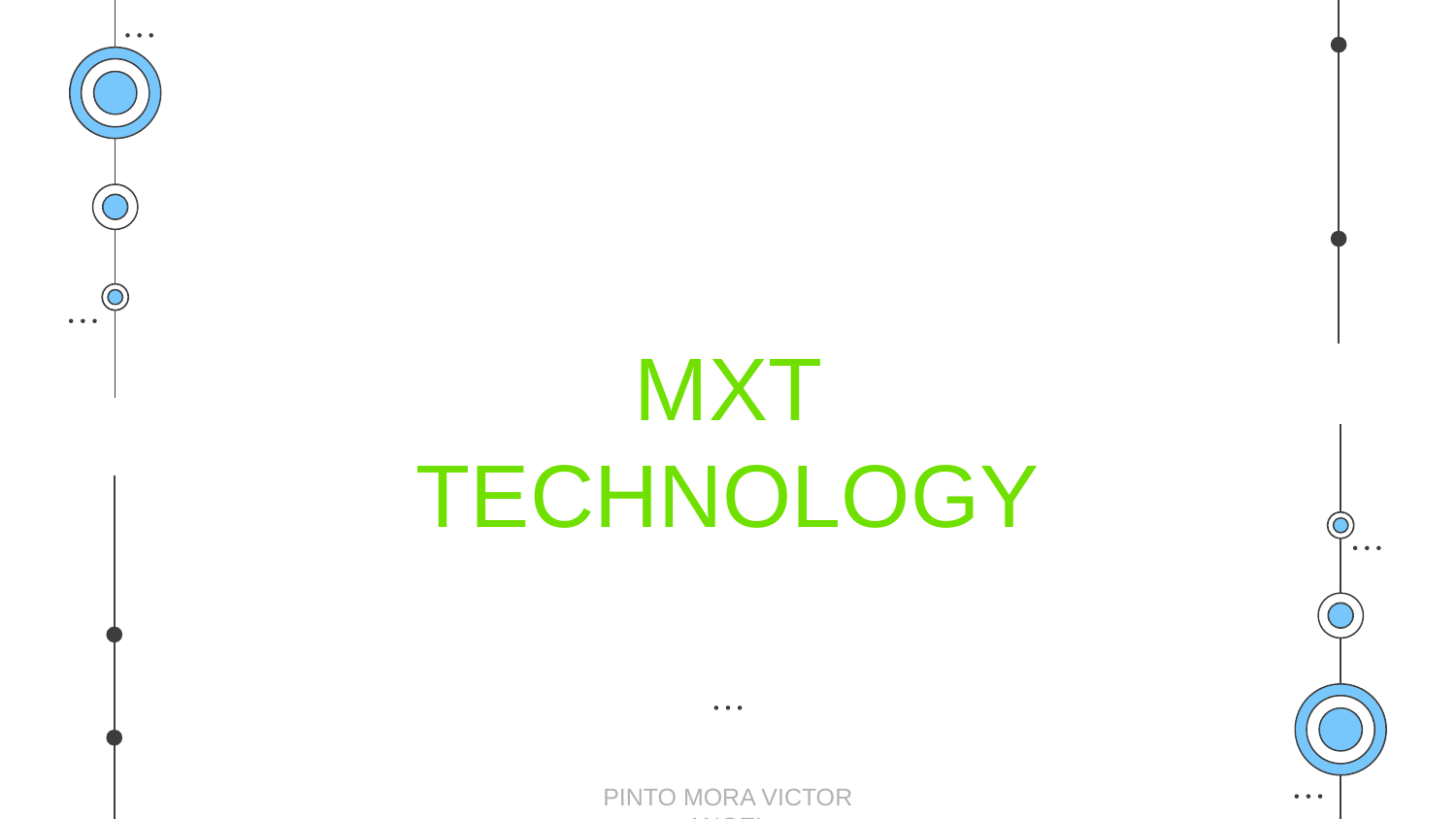

# MXT TECHNOLOGY
PINTO MORA VICTOR ANGEL